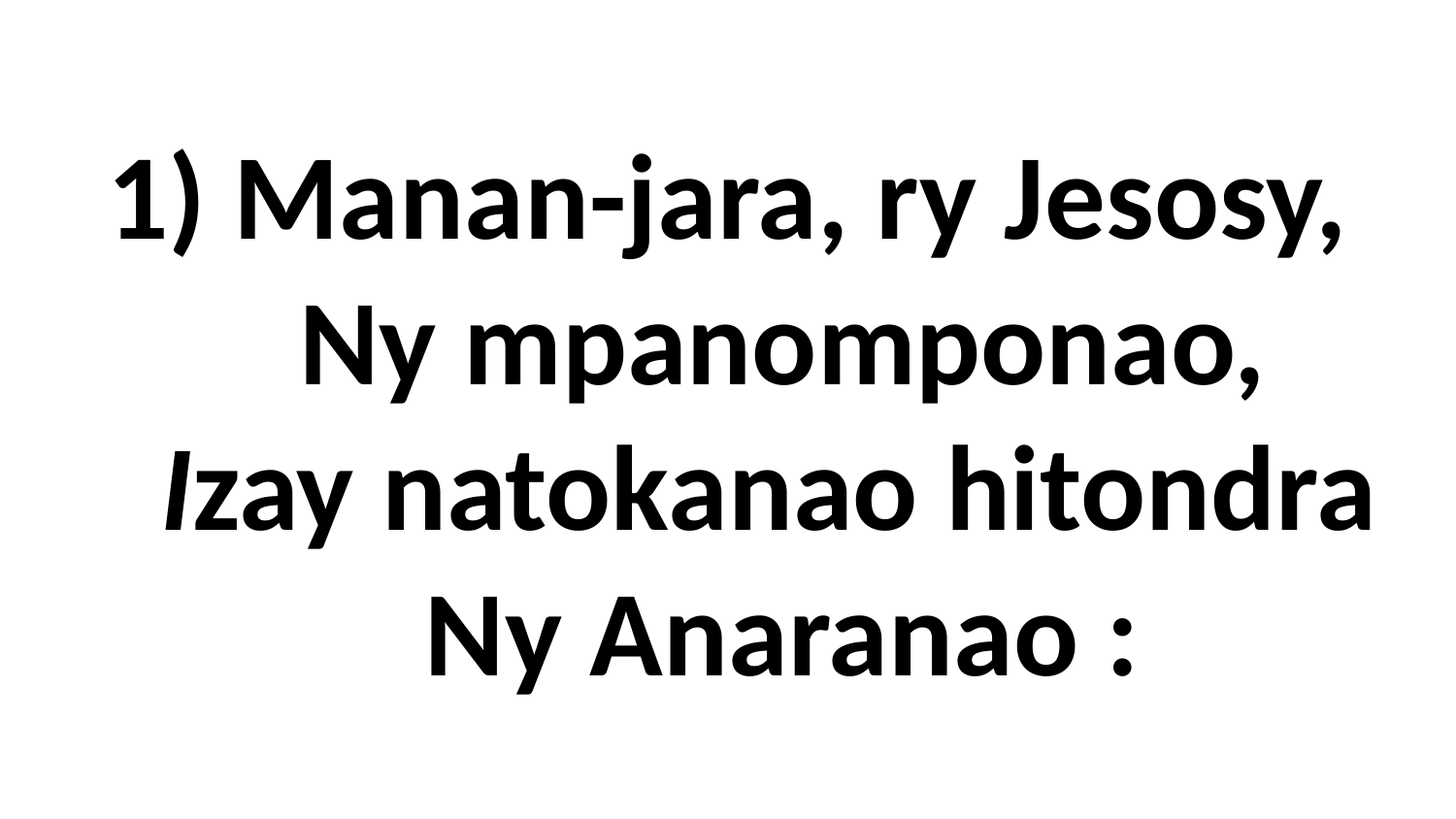

# 1) Manan-jara, ry Jesosy, Ny mpanomponao, Izay natokanao hitondra Ny Anaranao :